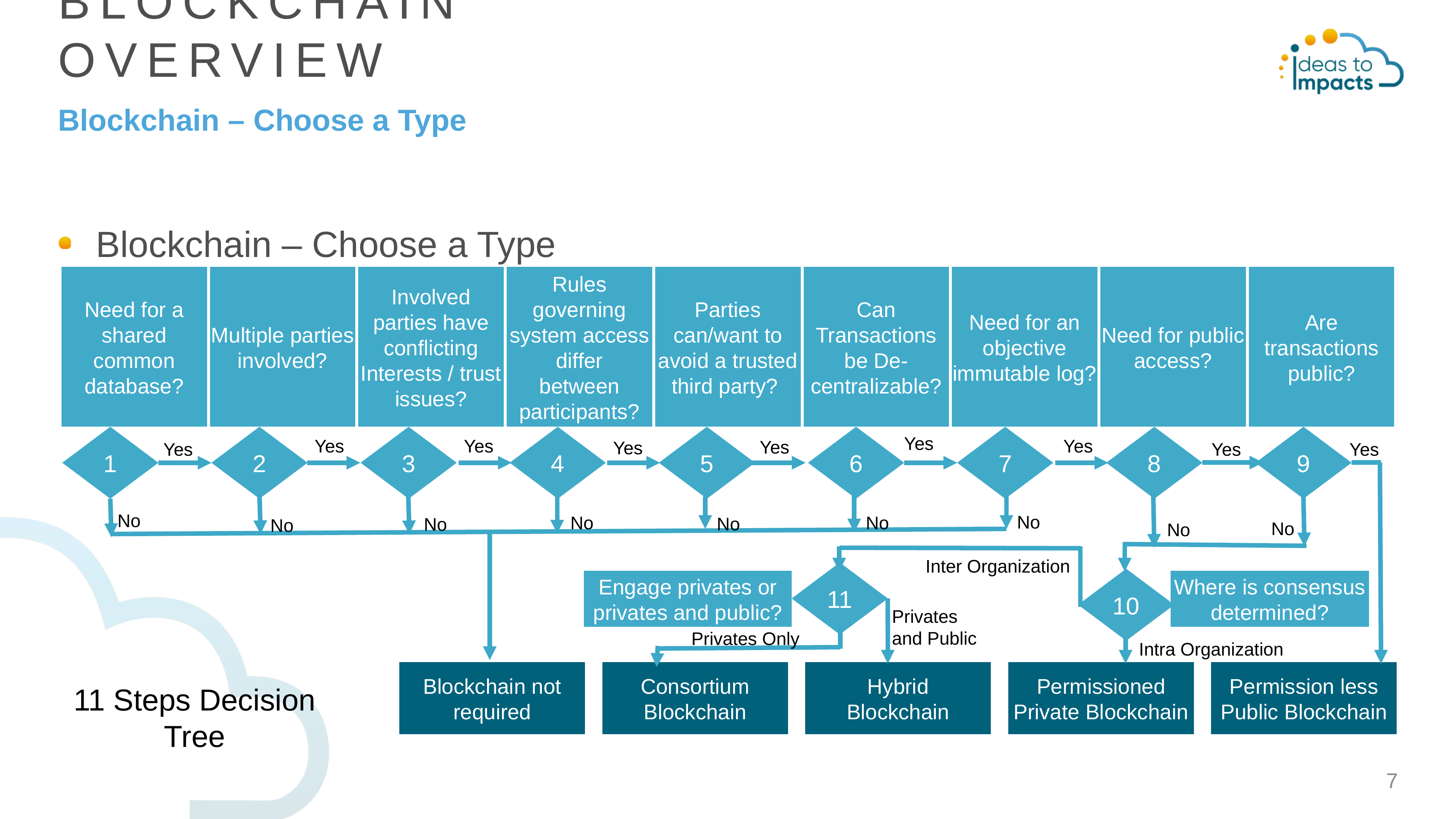

# Blockchain overview
Blockchain – Choose a Type

Blockchain – Choose a Type

Need for a shared common database?
Multiple parties involved?
Involved parties have conflicting
Interests / trust issues?
Rules governing system access differ
between participants?
Parties can/want to avoid a trusted
third party?
Can Transactions be De- centralizable?
Need for an objective immutable log?
Need for public access?
Are transactions public?
1
2
3
4
5
6
7
8
9
Yes
Yes
Yes
Yes
Yes
Yes
Yes
Yes
Yes
No
No
No
No
No
No
No
No
No
Inter Organization
11
10
Engage privates or privates and public?
Where is consensus determined?
Privates and Public
Privates Only
Intra Organization
Permissioned Private Blockchain
Blockchain not required
Consortium Blockchain
Hybrid
Blockchain
Permission less Public Blockchain
11 Steps Decision Tree
7